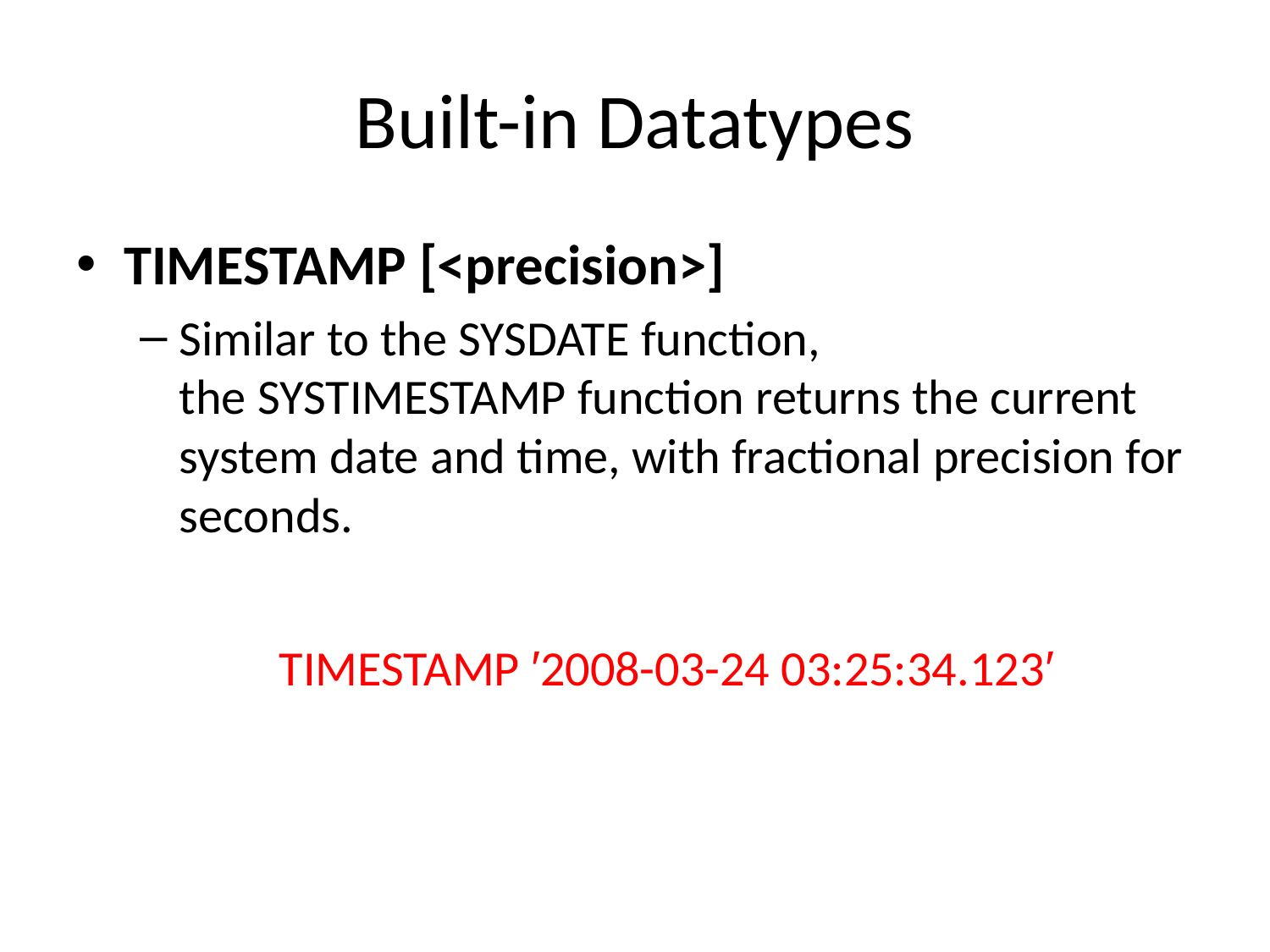

# Built-in Datatypes
TIMESTAMP [<precision>]
Similar to the SYSDATE function, the SYSTIMESTAMP function returns the current system date and time, with fractional precision for seconds.

TIMESTAMP ′2008-03-24 03:25:34.123′